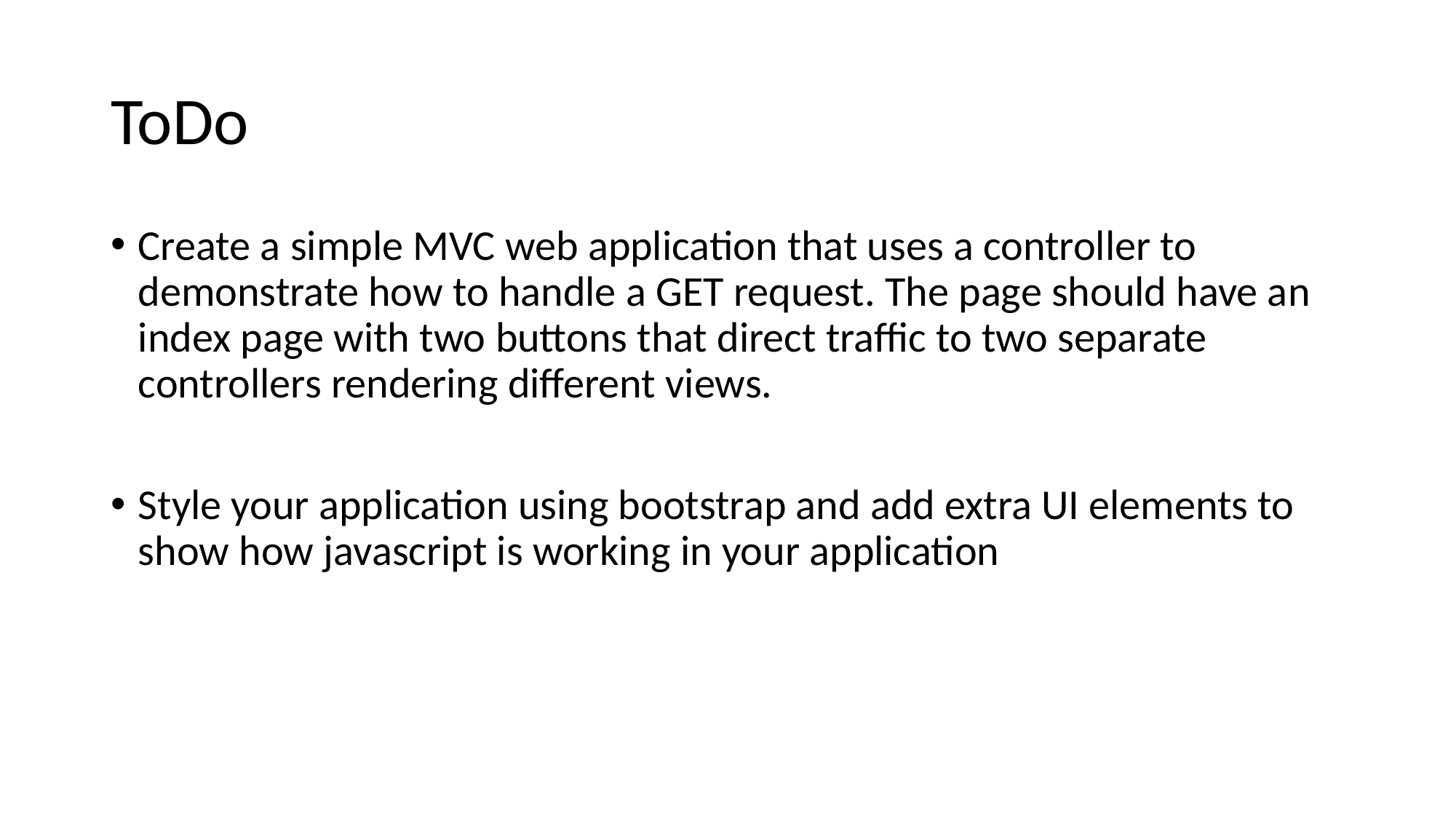

# ToDo
Create a simple MVC web application that uses a controller to demonstrate how to handle a GET request. The page should have an index page with two buttons that direct traffic to two separate controllers rendering different views.

Style your application using bootstrap and add extra UI elements to show how javascript is working in your application